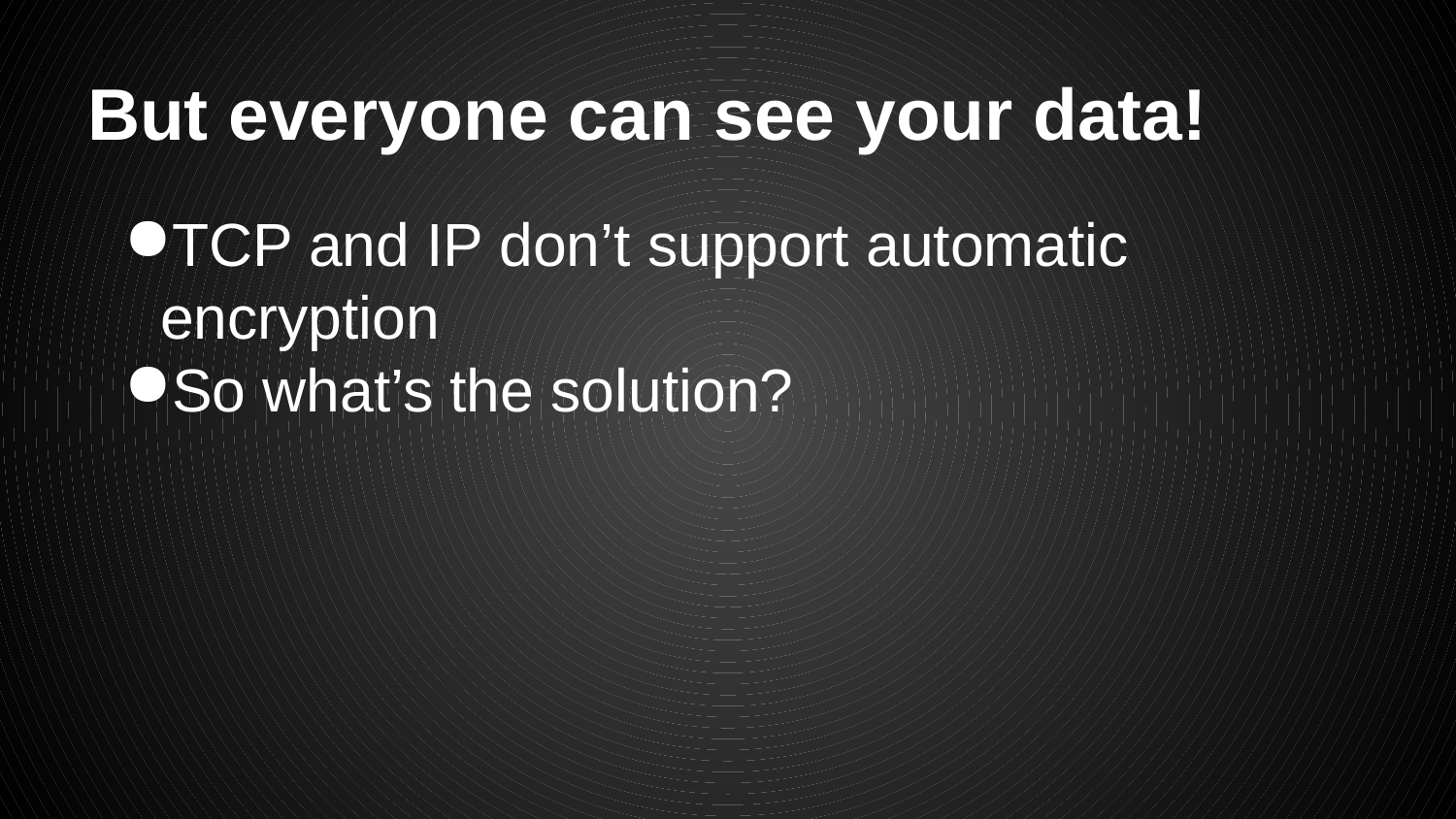

# But everyone can see your data!
TCP and IP don’t support automatic encryption
So what’s the solution?